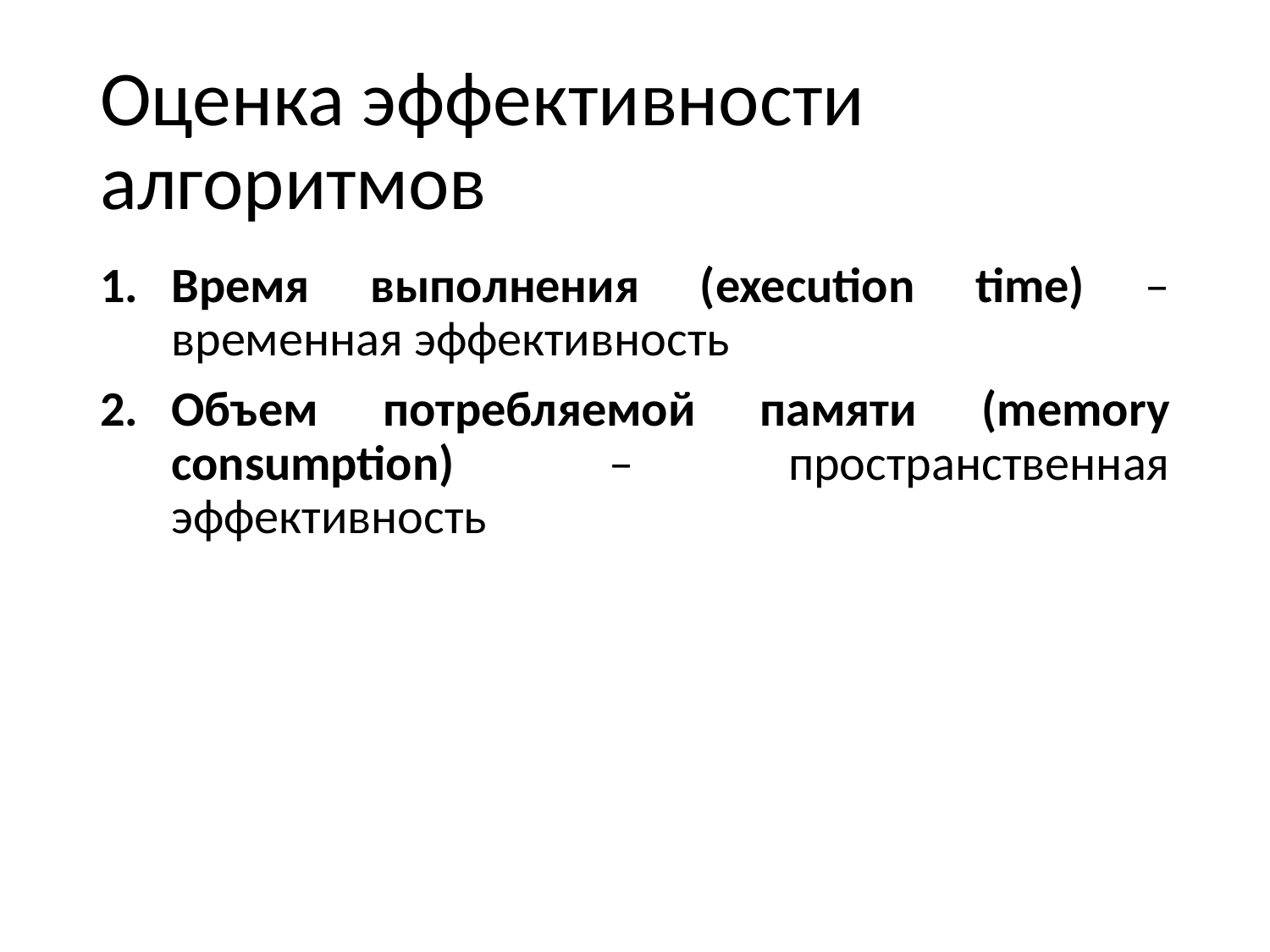

# Оценка эффективности алгоритмов
Время выполнения (execution time) – временная эффективность
Объем потребляемой памяти (memory consumption) – пространственная эффективность